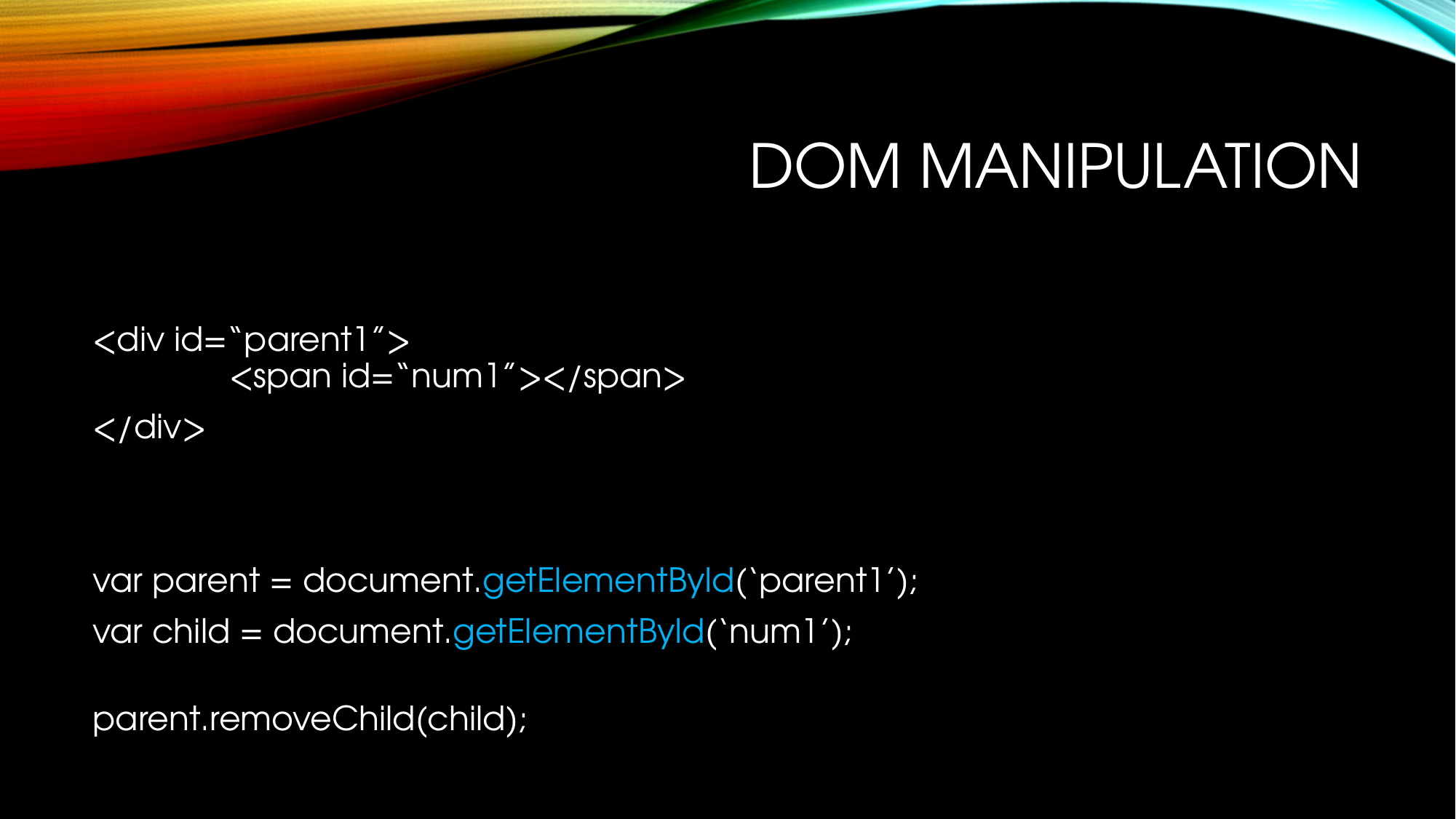

# DOM Manipulation

<div id=“parent1”>
	<span id=“num1”></span>
</div>

var parent = document.getElementById(‘parent1’);
var child = document.getElementById(‘num1’);
parent.removeChild(child);